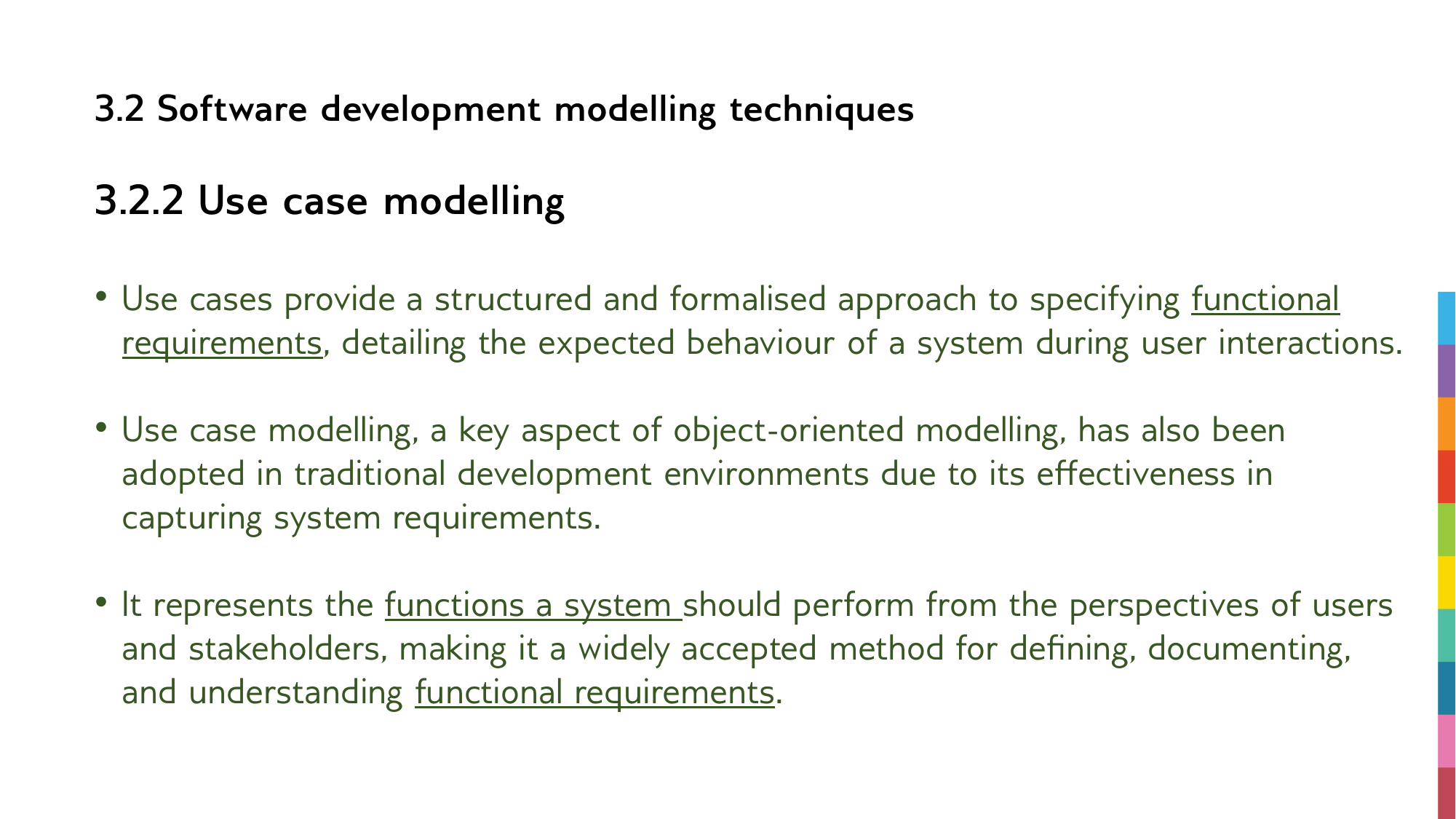

# 3.2 Software development modelling techniques
3.2.2 Use case modelling

Use cases provide a structured and formalised approach to specifying functional requirements, detailing the expected behaviour of a system during user interactions.

Use case modelling, a key aspect of object-oriented modelling, has also been adopted in traditional development environments due to its effectiveness in capturing system requirements.

It represents the functions a system should perform from the perspectives of users and stakeholders, making it a widely accepted method for defining, documenting, and understanding functional requirements.